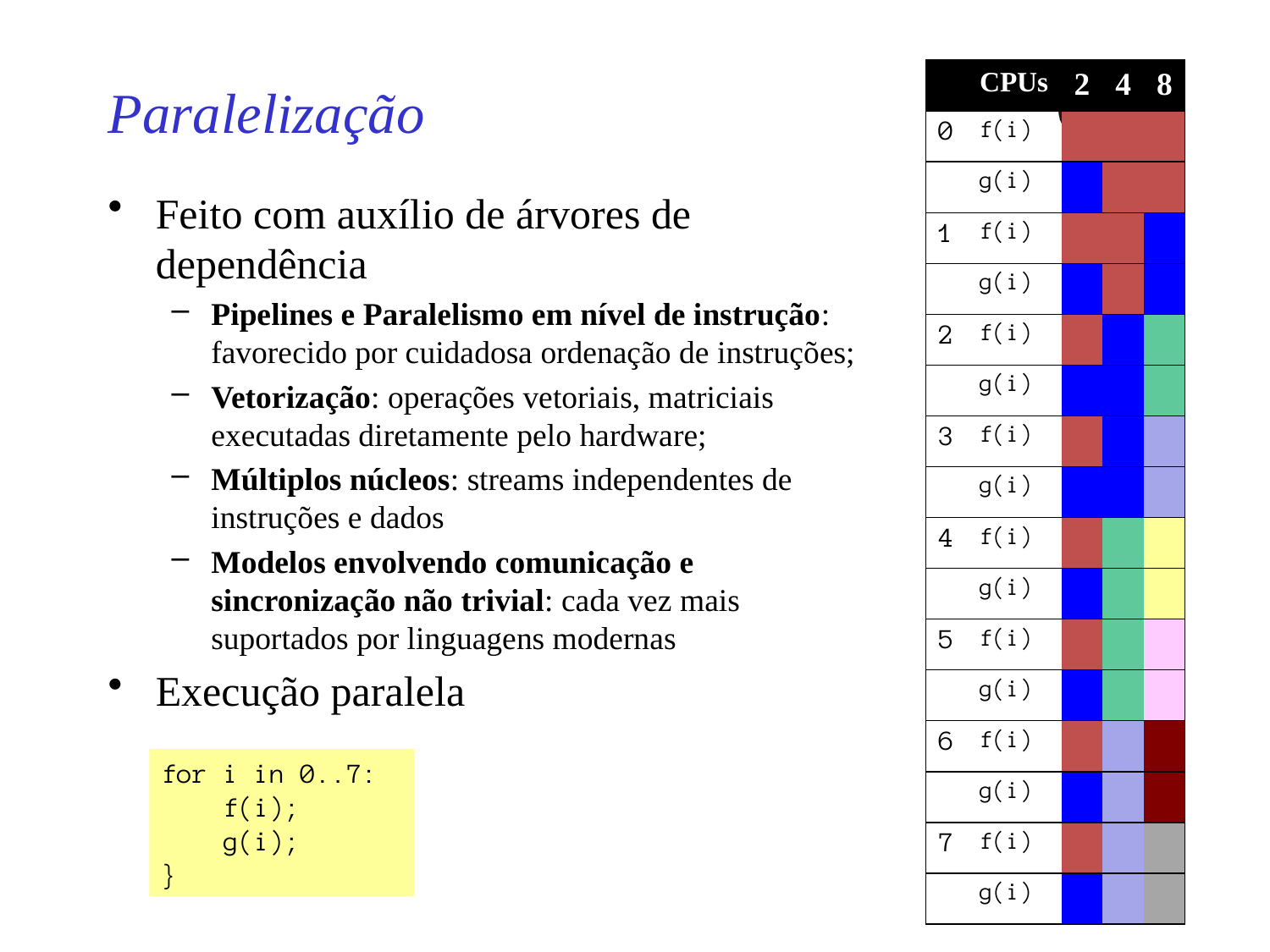

|  | CPUs | 2 | 4 | 8 |
| --- | --- | --- | --- | --- |
| 0 | f(i) |  |  |  |
|  | g(i) |  |  |  |
| 1 | f(i) |  |  |  |
|  | g(i) |  |  |  |
| 2 | f(i) |  |  |  |
|  | g(i) |  |  |  |
| 3 | f(i) |  |  |  |
|  | g(i) |  |  |  |
| 4 | f(i) |  |  |  |
|  | g(i) |  |  |  |
| 5 | f(i) |  |  |  |
|  | g(i) |  |  |  |
| 6 | f(i) |  |  |  |
|  | g(i) |  |  |  |
| 7 | f(i) |  |  |  |
|  | g(i) |  |  |  |
# Paralelização
Feito com auxílio de árvores de dependência
Pipelines e Paralelismo em nível de instrução: favorecido por cuidadosa ordenação de instruções;
Vetorização: operações vetoriais, matriciais executadas diretamente pelo hardware;
Múltiplos núcleos: streams independentes de instruções e dados
Modelos envolvendo comunicação e sincronização não trivial: cada vez mais suportados por linguagens modernas
Execução paralela
for i in 0..7:
    f(i);
    g(i);
}
17